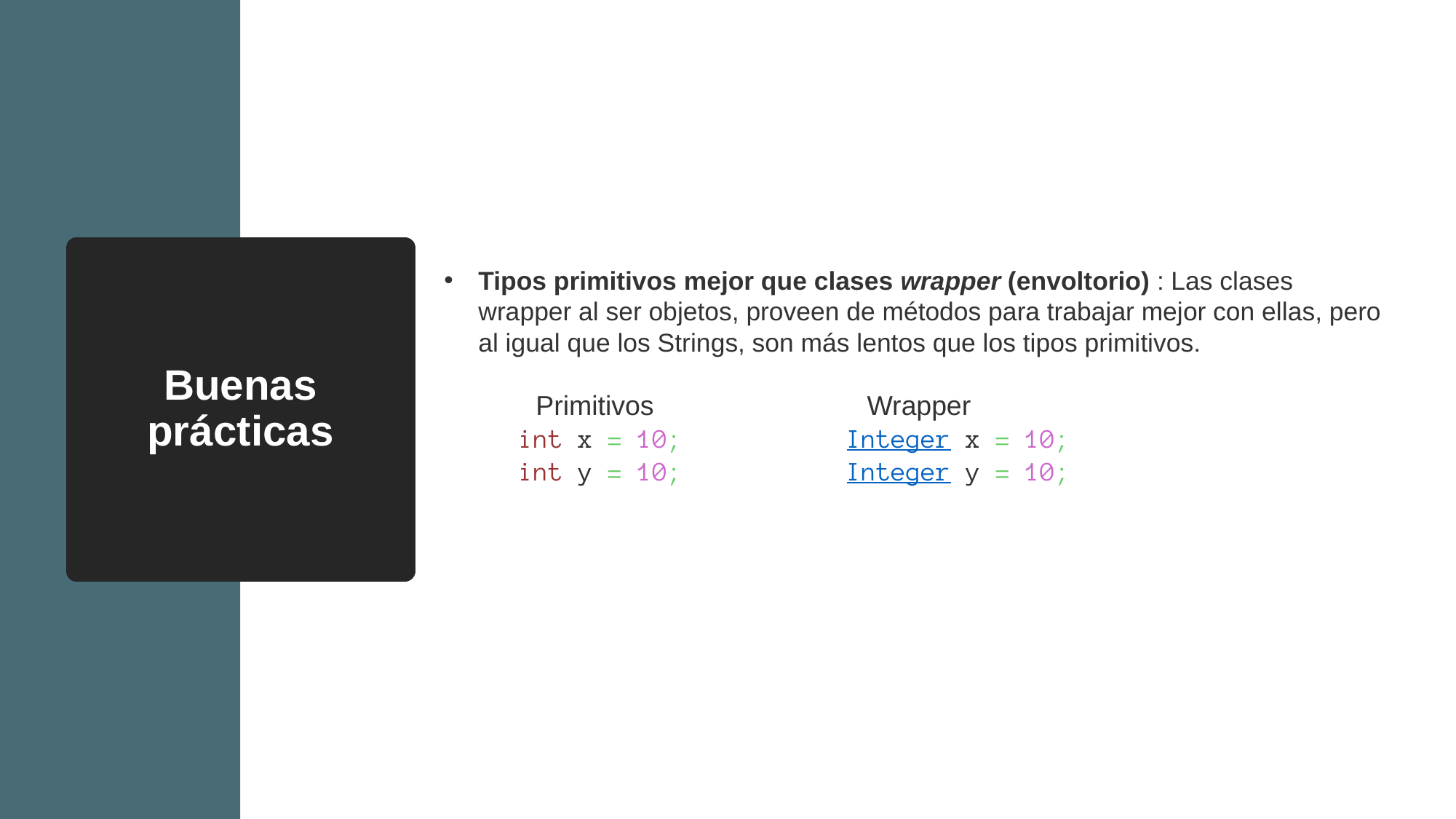

Buenas prácticas
Tipos primitivos mejor que clases wrapper (envoltorio) : Las clases wrapper al ser objetos, proveen de métodos para trabajar mejor con ellas, pero al igual que los Strings, son más lentos que los tipos primitivos.

            Primitivos                            Wrapper
     int x = 10;           Integer x = 10;
     int y = 10;           Integer y = 10;